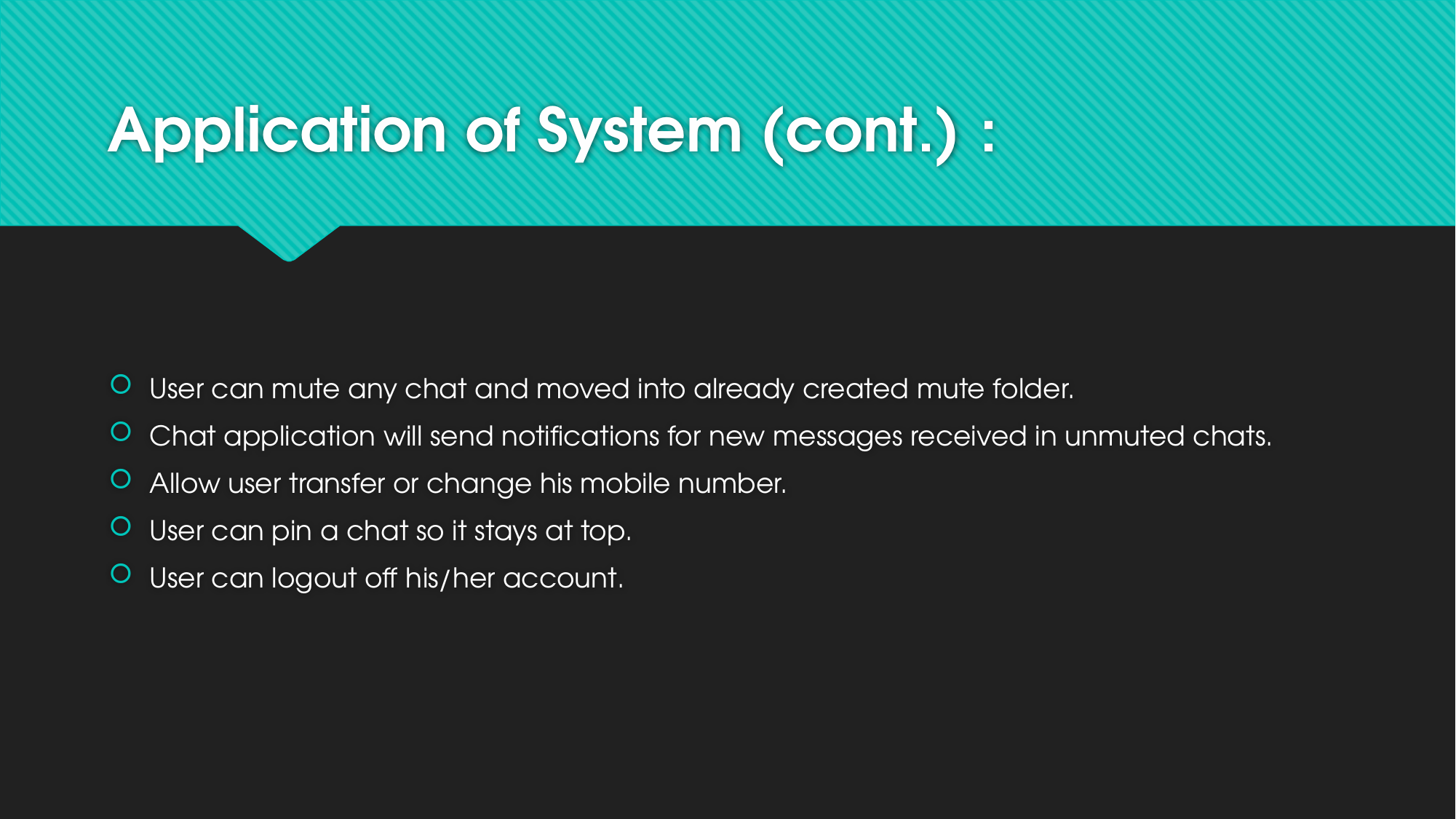

# Application of System (cont.)	:
User can mute any chat and moved into already created mute folder.
Chat application will send notifications for new messages received in unmuted chats.
Allow user transfer or change his mobile number.
User can pin a chat so it stays at top.
User can logout off his/her account.